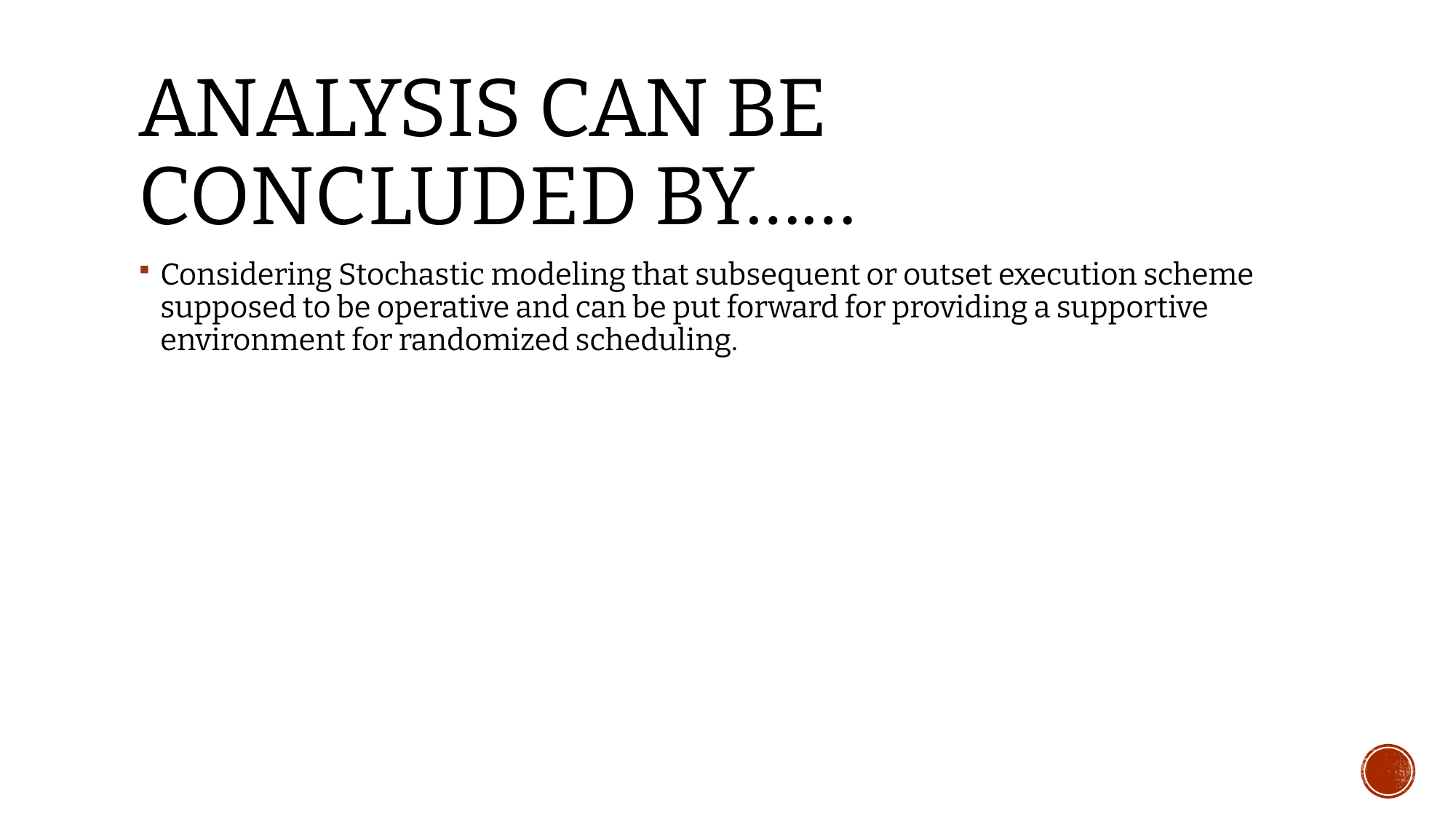

# Analysis can be concluded by……
Considering Stochastic modeling that subsequent or outset execution scheme supposed to be operative and can be put forward for providing a supportive environment for randomized scheduling.